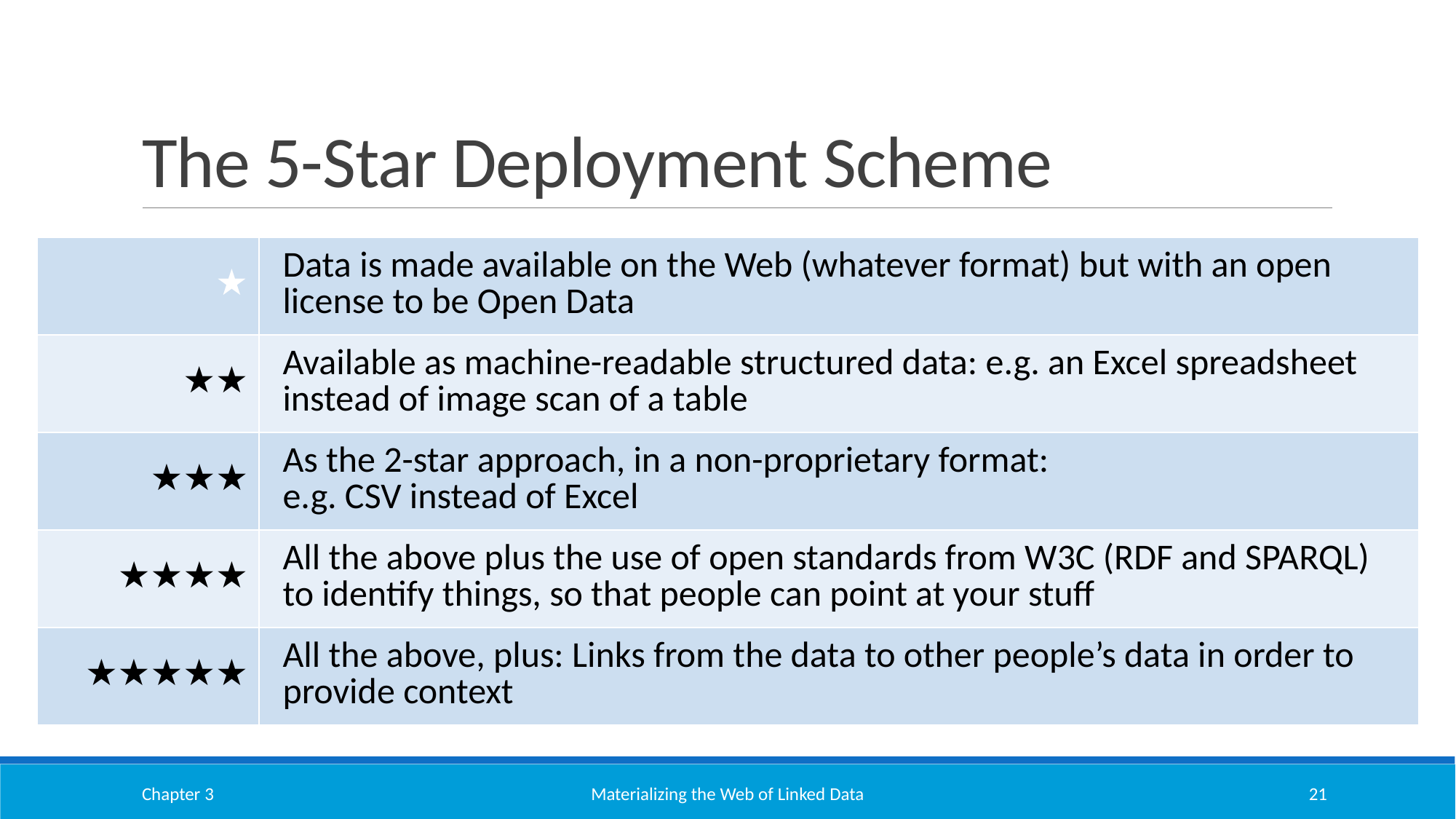

# The 5-Star Deployment Scheme
| ★ | Data is made available on the Web (whatever format) but with an open license to be Open Data |
| --- | --- |
| ★★ | Available as machine-readable structured data: e.g. an Excel spreadsheet instead of image scan of a table |
| ★★★ | As the 2-star approach, in a non-proprietary format: e.g. CSV instead of Excel |
| ★★★★ | All the above plus the use of open standards from W3C (RDF and SPARQL) to identify things, so that people can point at your stuff |
| ★★★★★ | All the above, plus: Links from the data to other people’s data in order to provide context |
Chapter 3
Materializing the Web of Linked Data
21